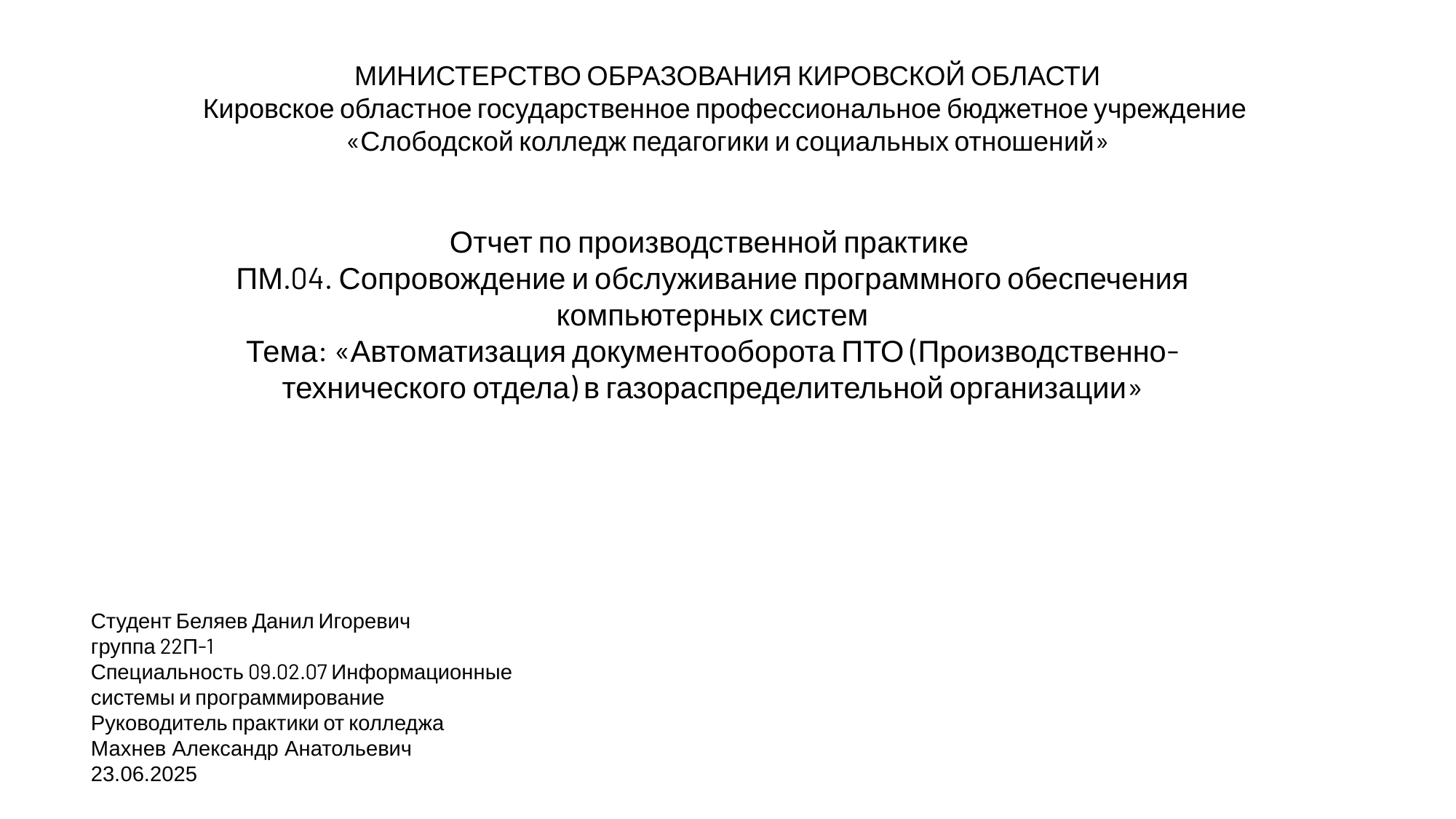

Министерство образования Кировской области
Кировское областное государственное профессиональное бюджетное учреждение
«Слободской колледж педагогики и социальных отношений»
Отчет по производственной практике
ПМ.04. Сопровождение и обслуживание программного обеспечения компьютерных систем
Тема: «Автоматизация документооборота ПТО (Производственно-технического отдела) в газораспределительной организации»
Студент Беляев Данил Игоревич
группа 22П-1
Специальность 09.02.07 Информационные системы и программирование
Руководитель практики от колледжа
Махнев Александр Анатольевич
23.06.2025